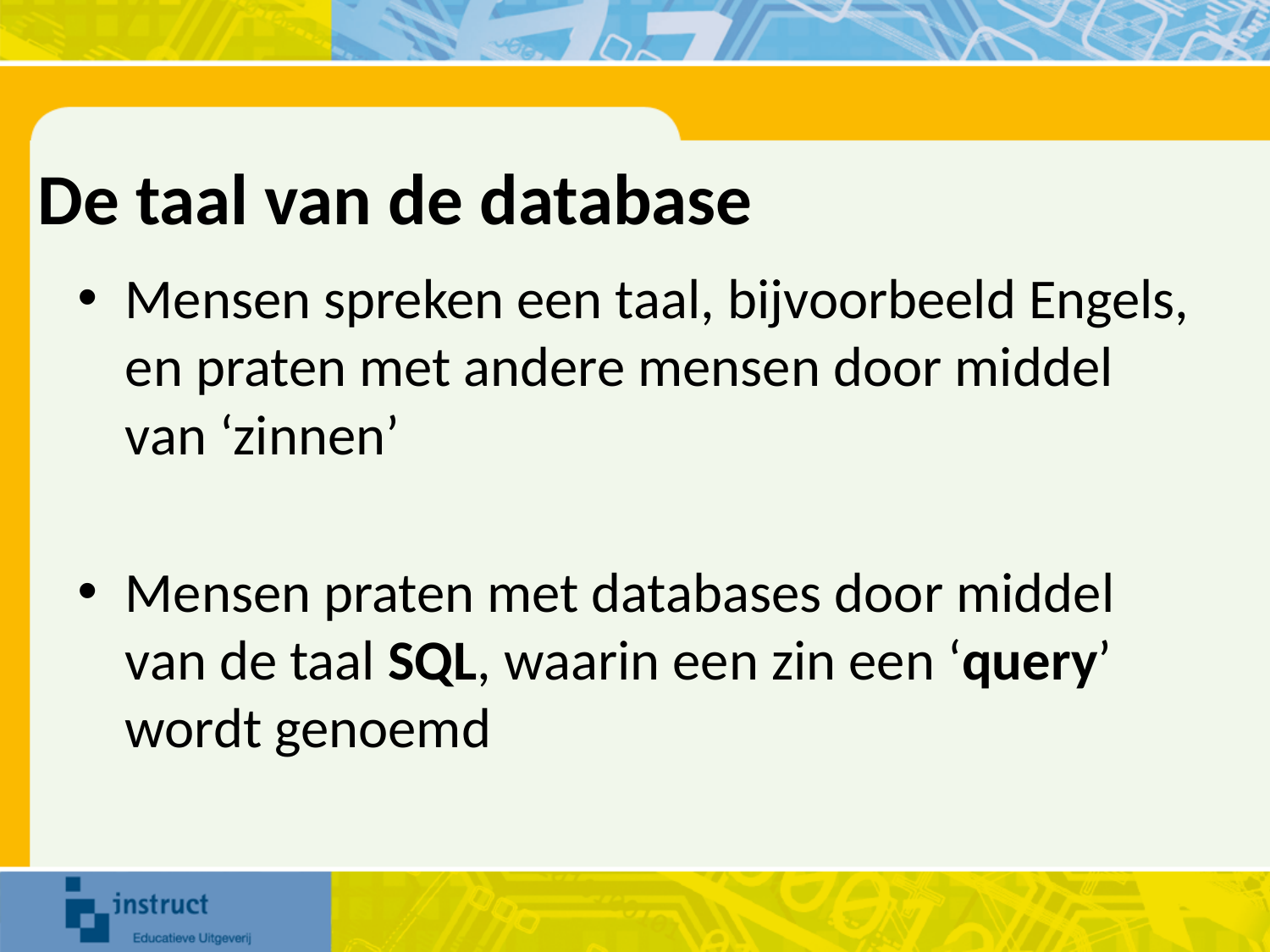

# De taal van de database
Mensen spreken een taal, bijvoorbeeld Engels, en praten met andere mensen door middel van ‘zinnen’

Mensen praten met databases door middel van de taal SQL, waarin een zin een ‘query’ wordt genoemd